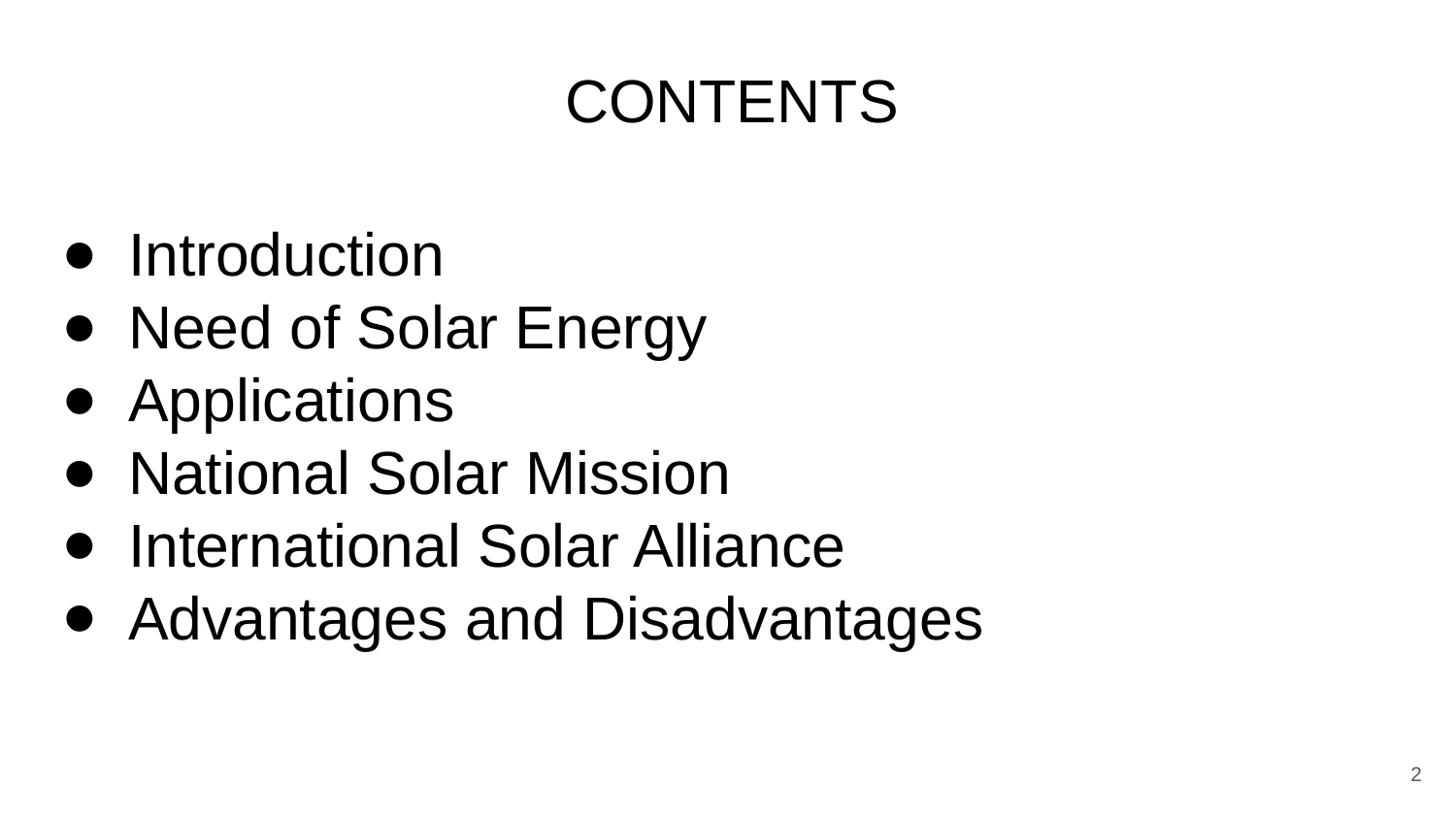

# CONTENTS
Introduction
Need of Solar Energy
Applications
National Solar Mission
International Solar Alliance
Advantages and Disadvantages
2